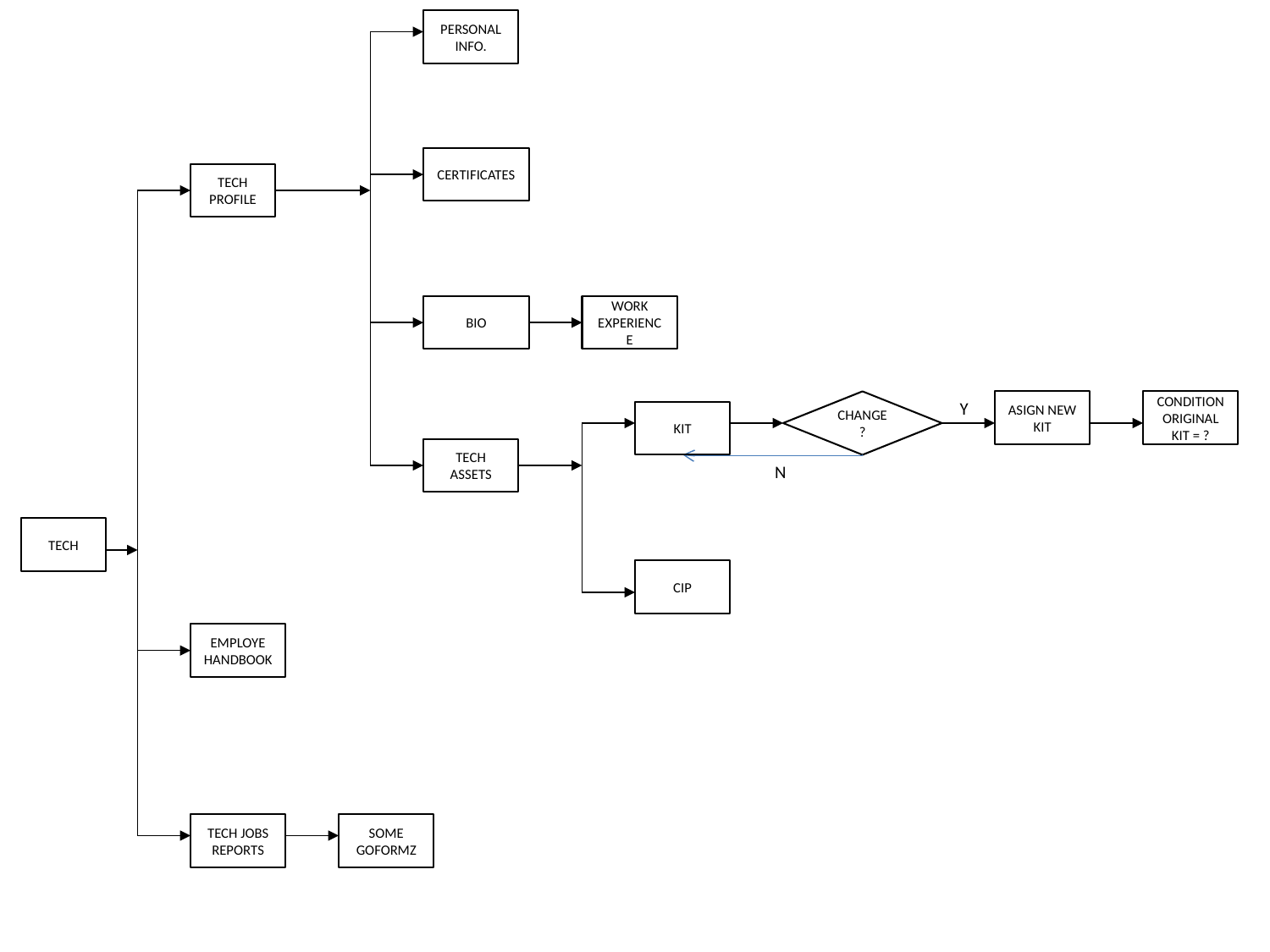

PERSONAL INFO.
CERTIFICATES
TECH
PROFILE
BIO
WORK EXPERIENCE
CHANGE?
Y
ASIGN NEW KIT
CONDITION ORIGINAL KIT = ?
KIT
TECH ASSETS
N
TECH
CIP
EMPLOYE HANDBOOK
TECH JOBS REPORTS
SOME GOFORMZ